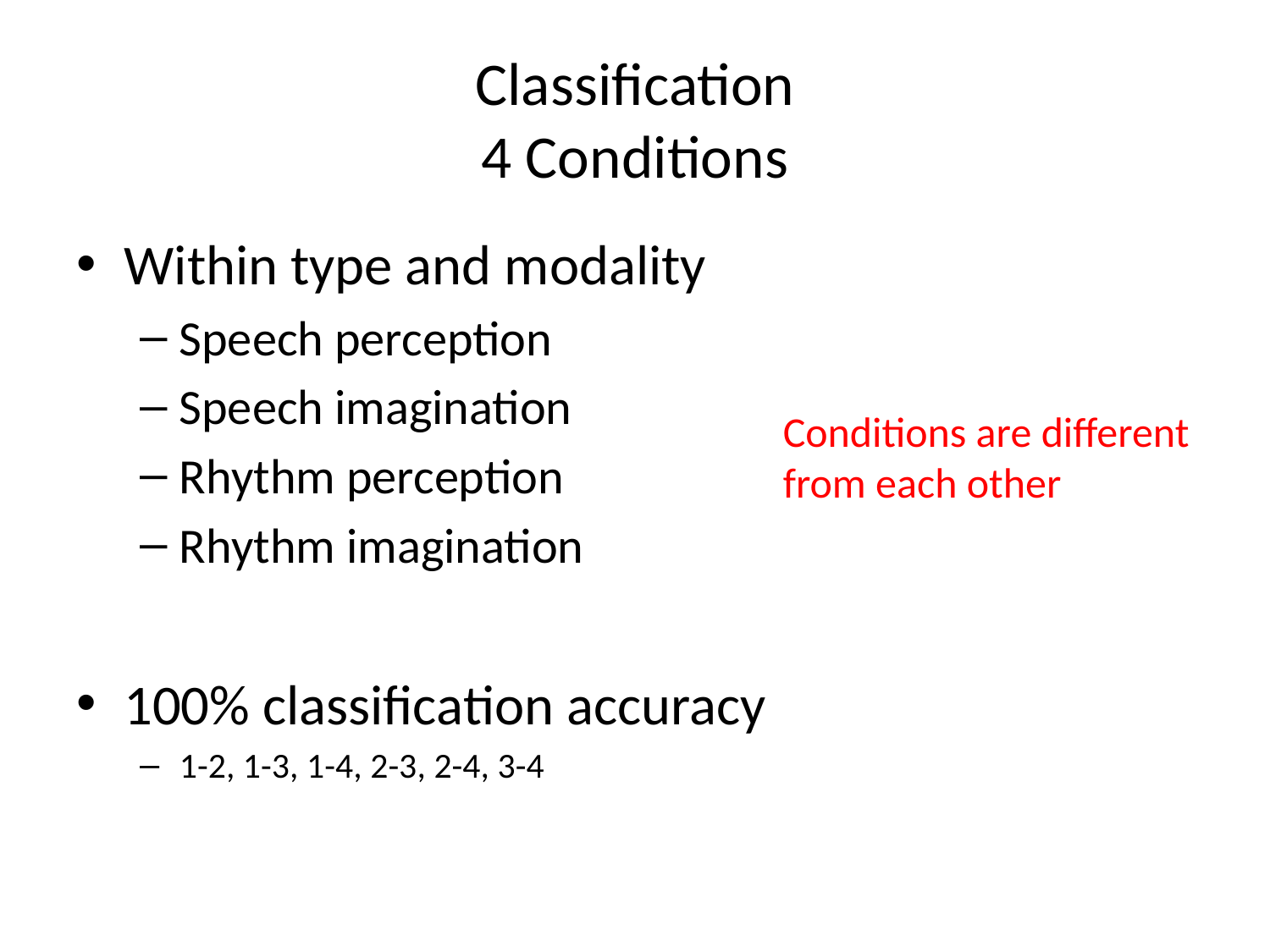

# Classification 4 Conditions
Within type and modality
Speech perception
Speech imagination
Rhythm perception
Rhythm imagination

100% classification accuracy
1-2, 1-3, 1-4, 2-3, 2-4, 3-4
Conditions are different from each other